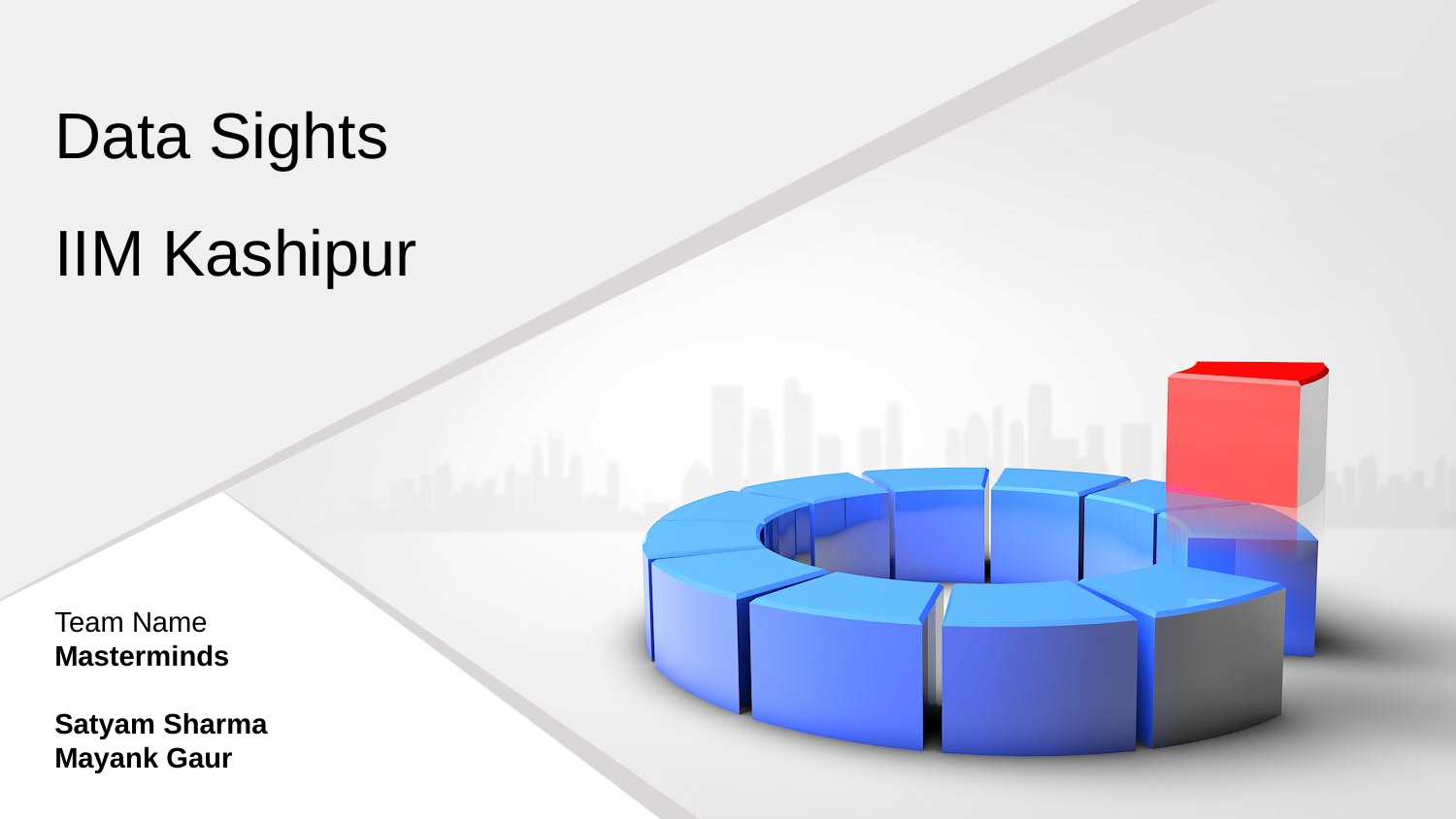

# Data Sights
IIM Kashipur
Team Name
Masterminds

Satyam Sharma
Mayank Gaur